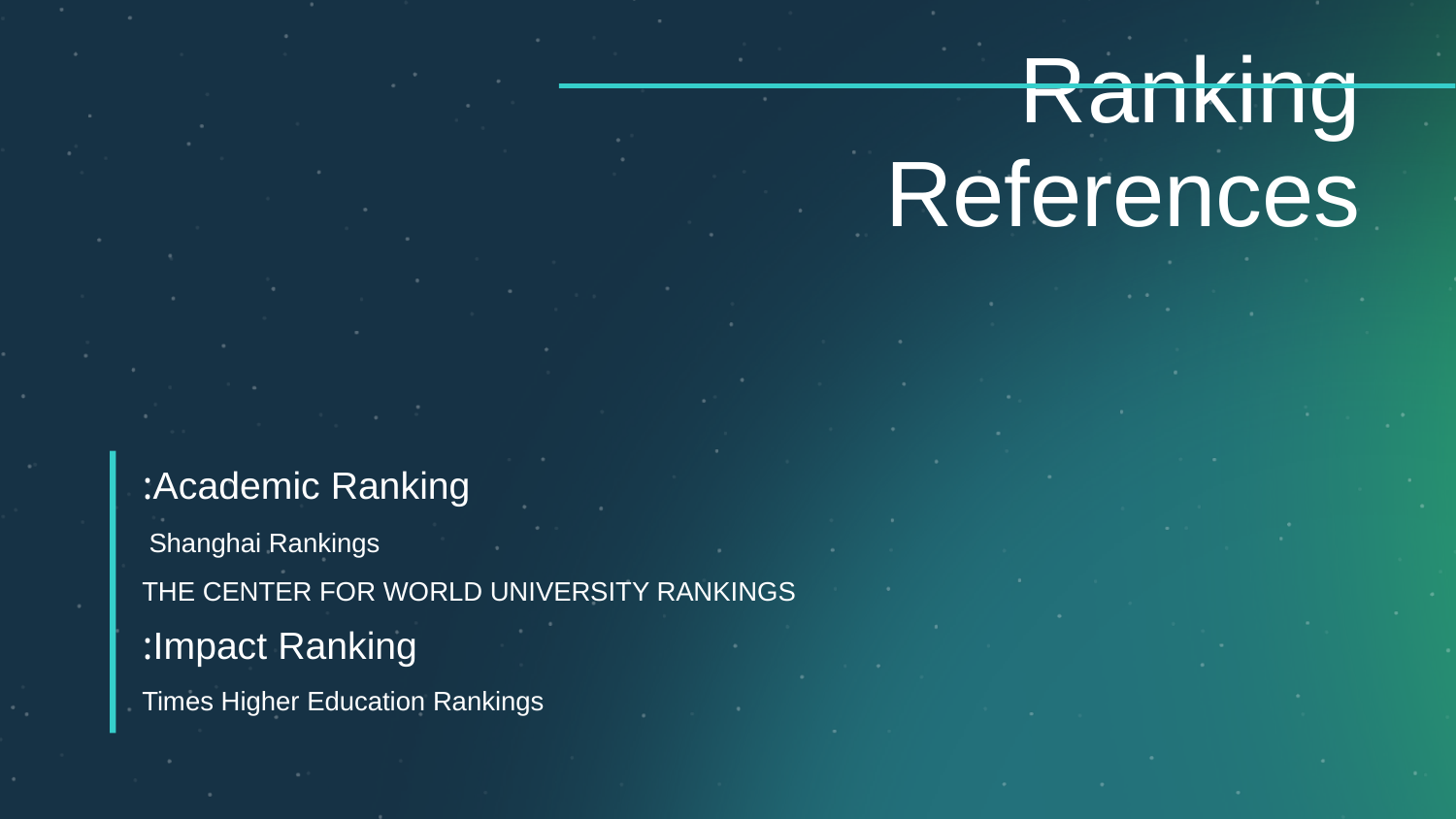

# Ranking References
Academic Ranking:
Shanghai Rankings
THE CENTER FOR WORLD UNIVERSITY RANKINGS
Impact Ranking:
Times Higher Education Rankings